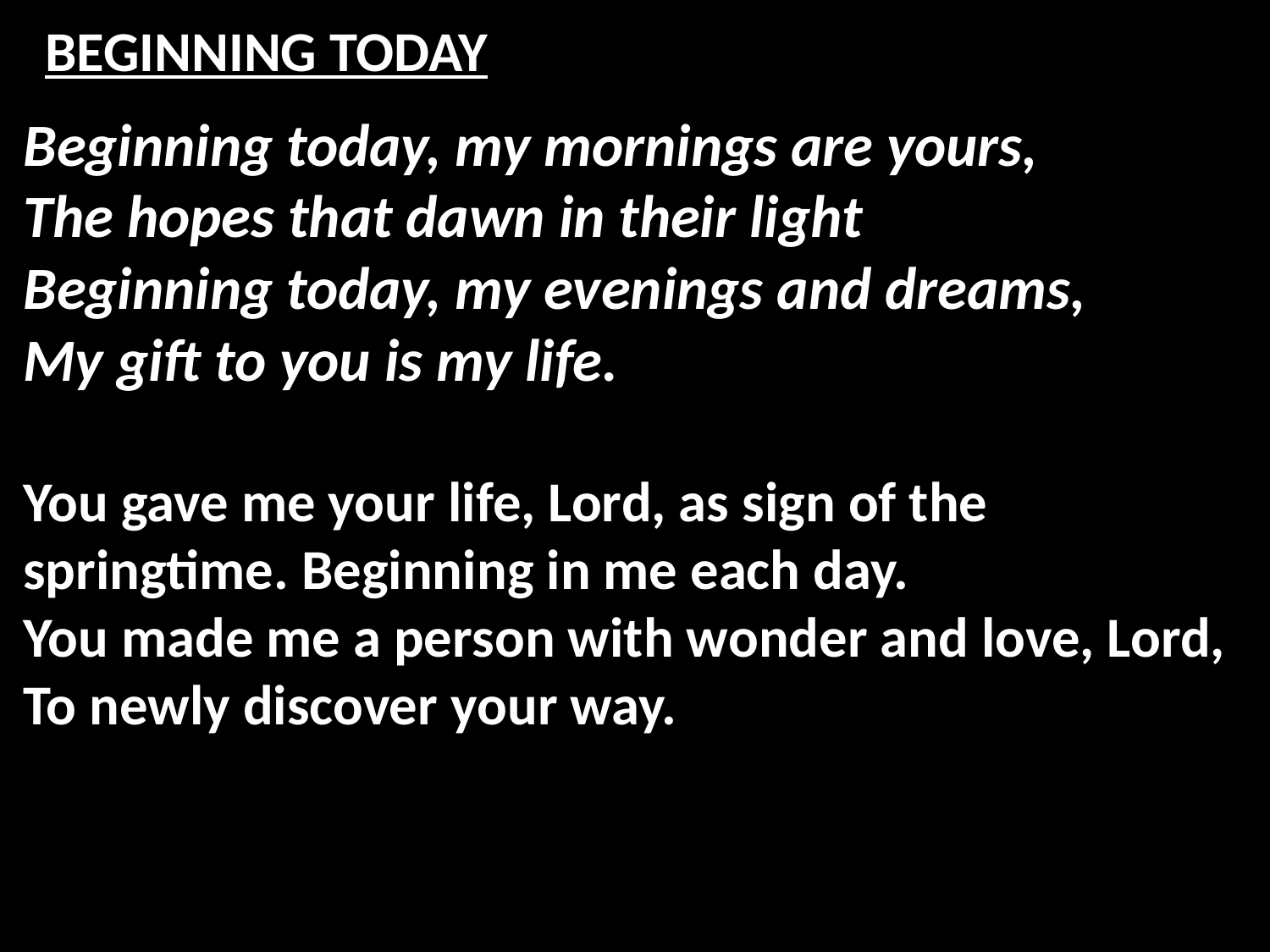

# BEGINNING TODAY
Beginning today, my mornings are yours,
The hopes that dawn in their light
Beginning today, my evenings and dreams,
My gift to you is my life.

You gave me your life, Lord, as sign of the springtime. Beginning in me each day.
You made me a person with wonder and love, Lord,
To newly discover your way.